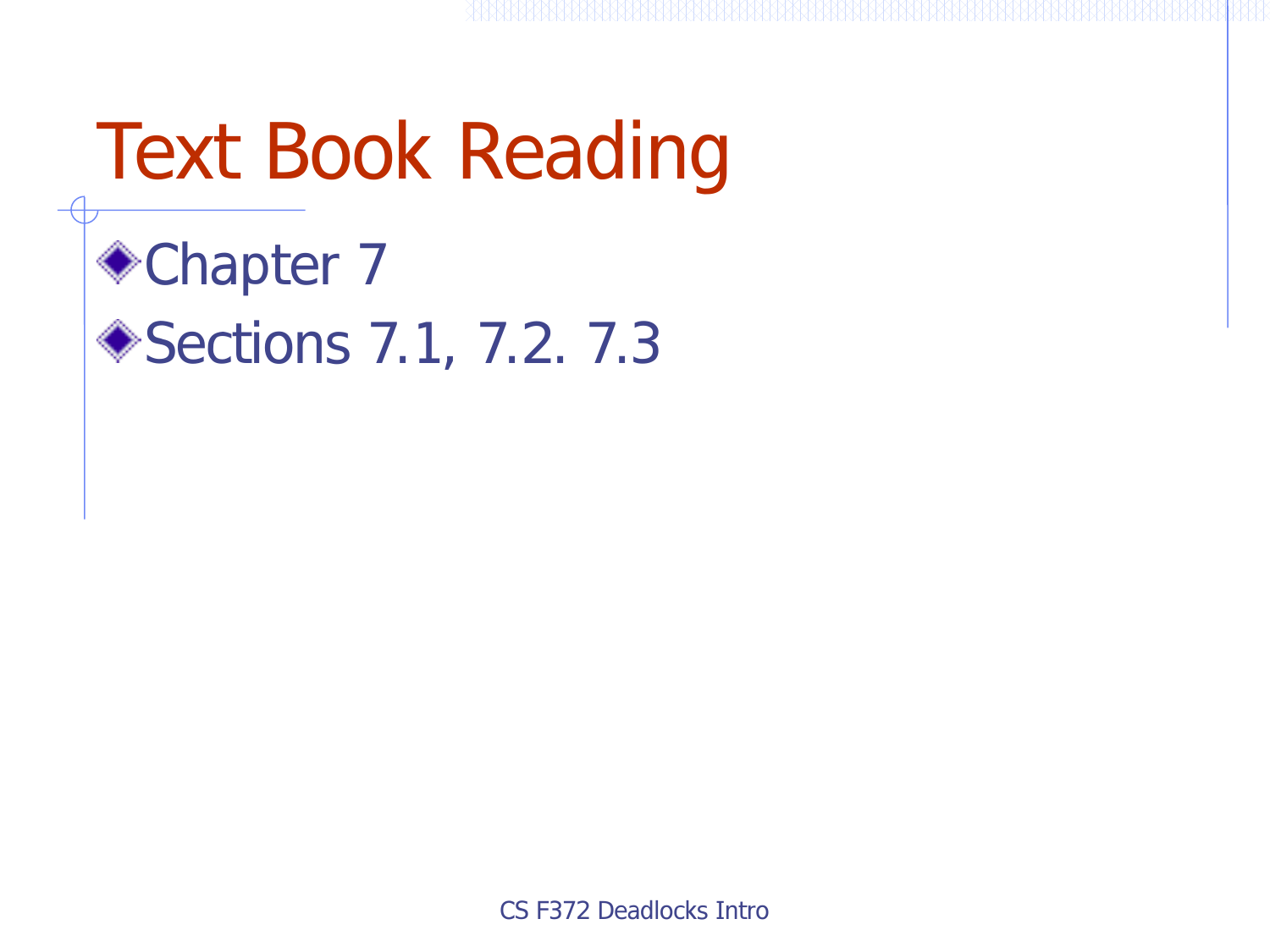

# Text Book Reading
Chapter 7
Sections 7.1, 7.2. 7.3
CS F372 Deadlocks Intro